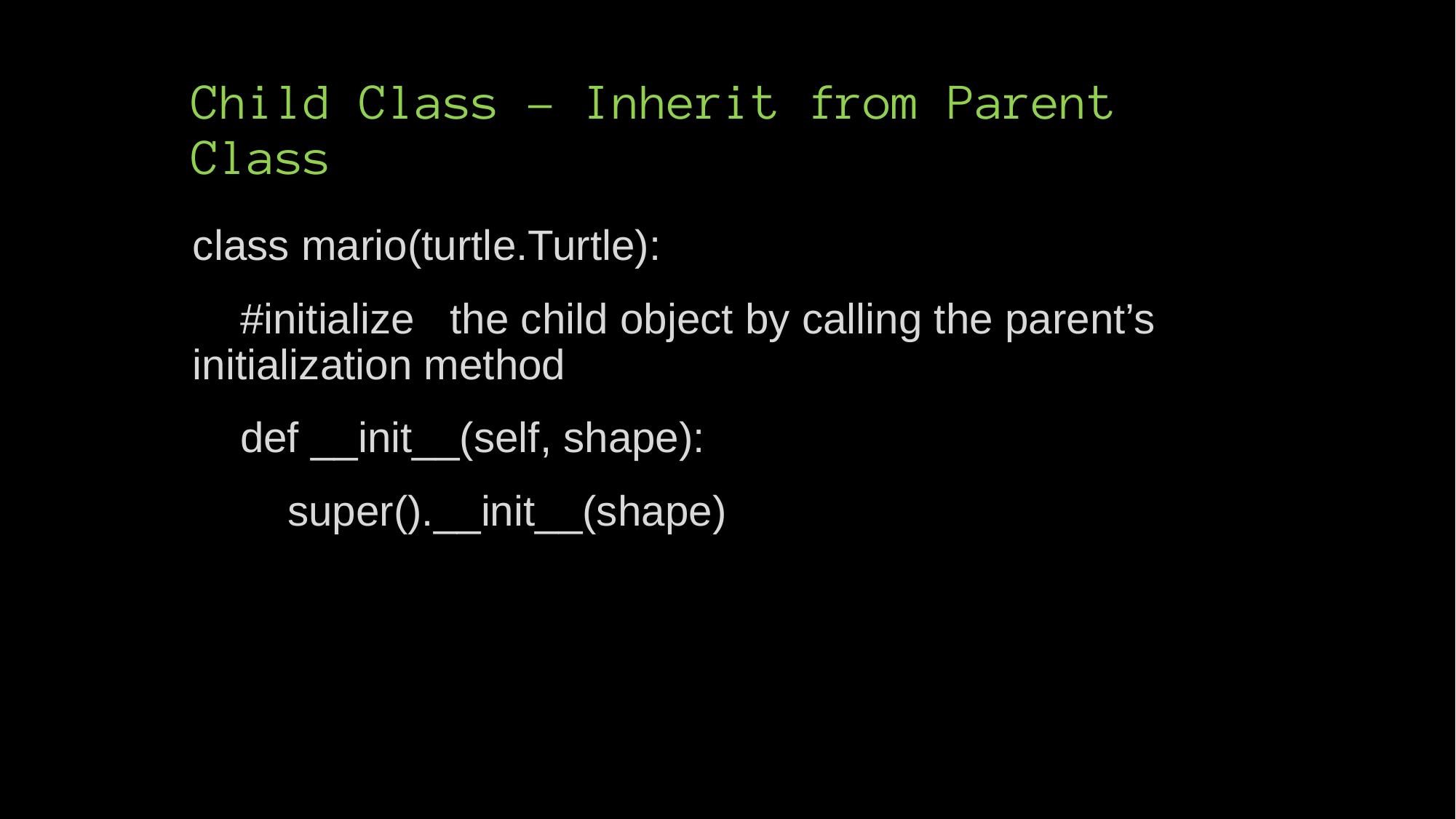

# Child Class – Inherit from Parent Class
class mario(turtle.Turtle):
    #initialize   the child object by calling the parent’s initialization method
    def __init__(self, shape):
        super().__init__(shape)